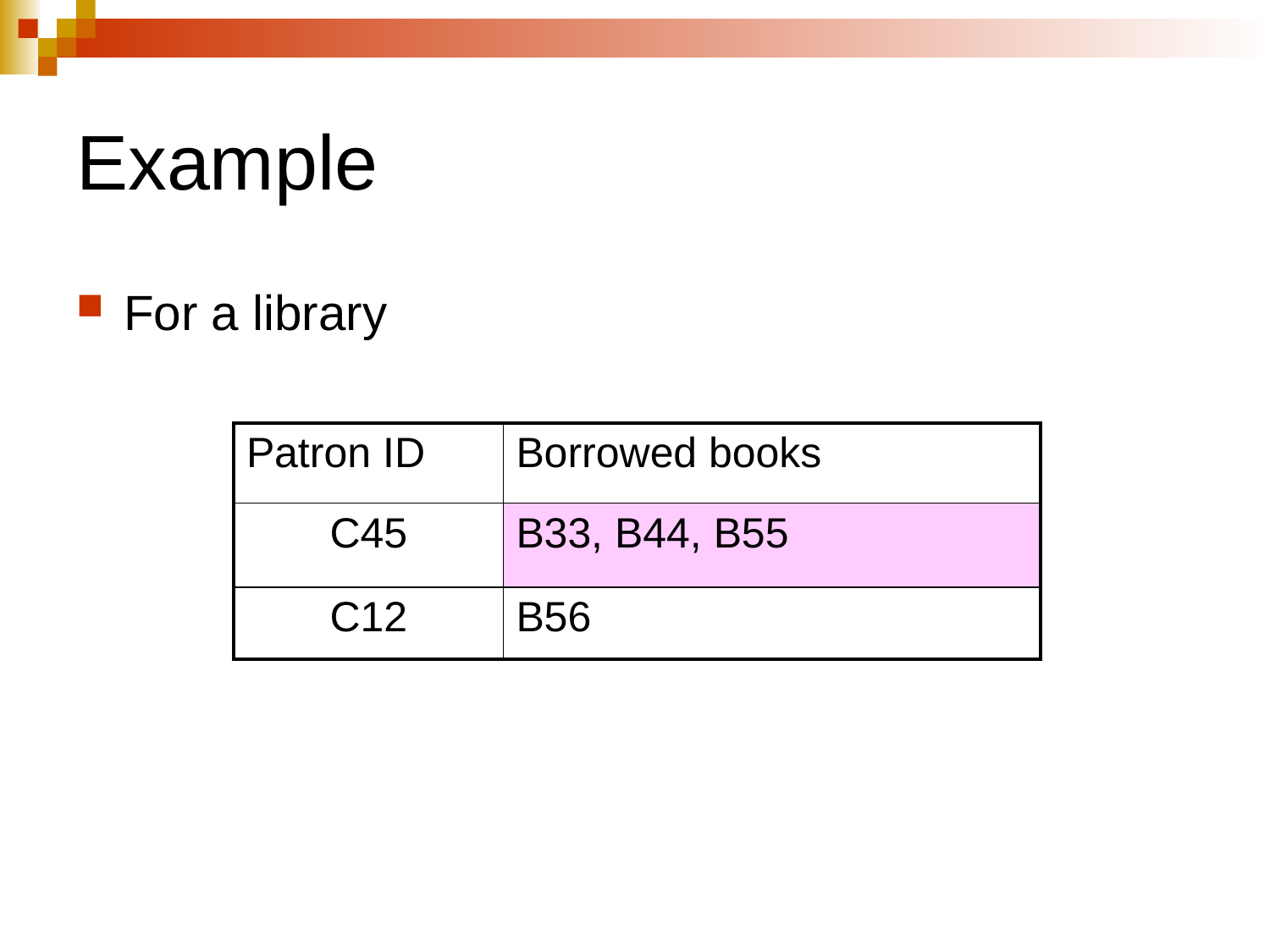

Example
For a library
| Patron ID | Borrowed books |
| --- | --- |
| C45 | B33, B44, B55 |
| C12 | B56 |